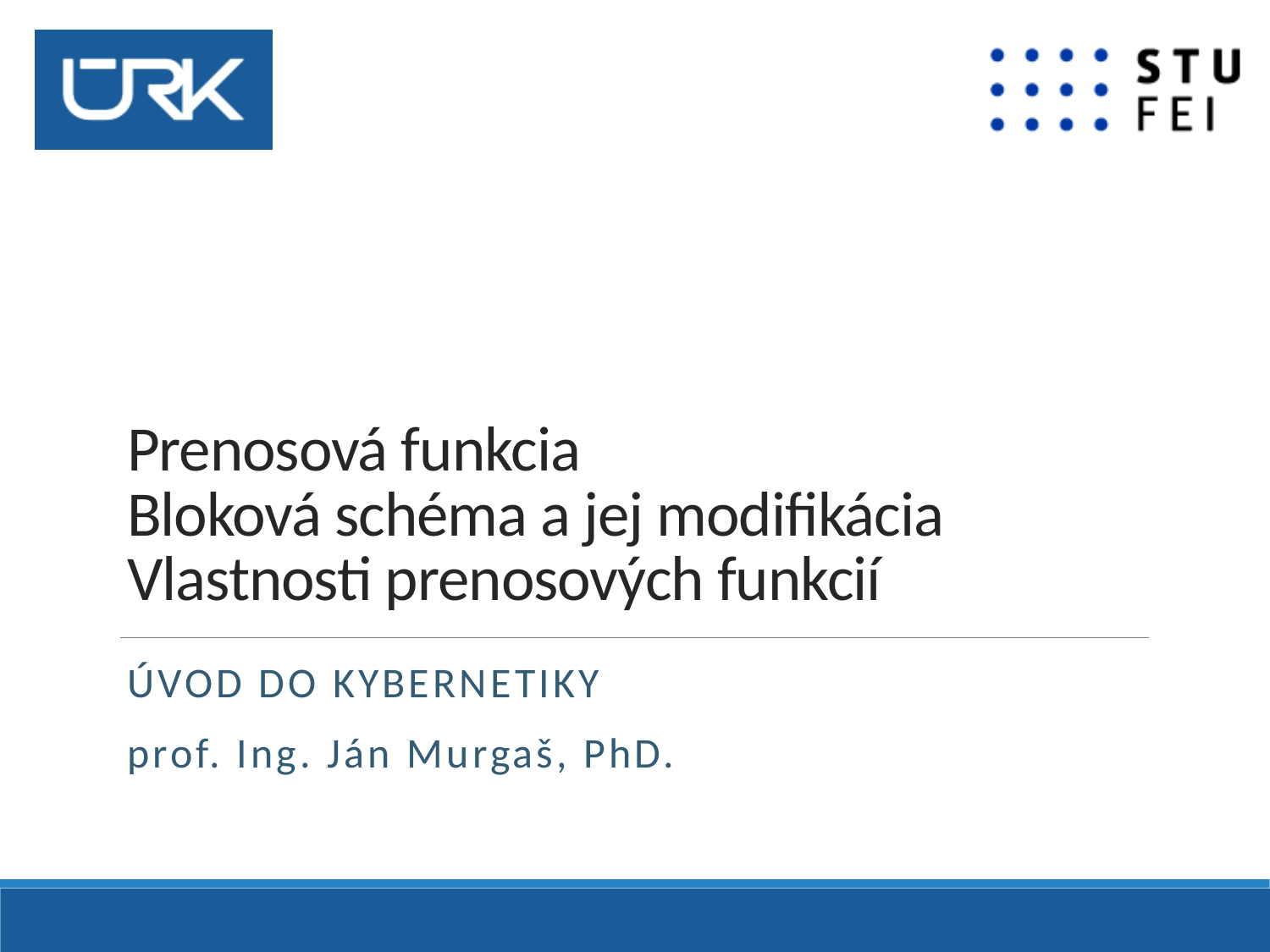

# Prenosová funkcia Bloková schéma a jej modifikácia Vlastnosti prenosových funkcií
Úvod do kybernetiky
prof. Ing. Ján Murgaš, PhD.